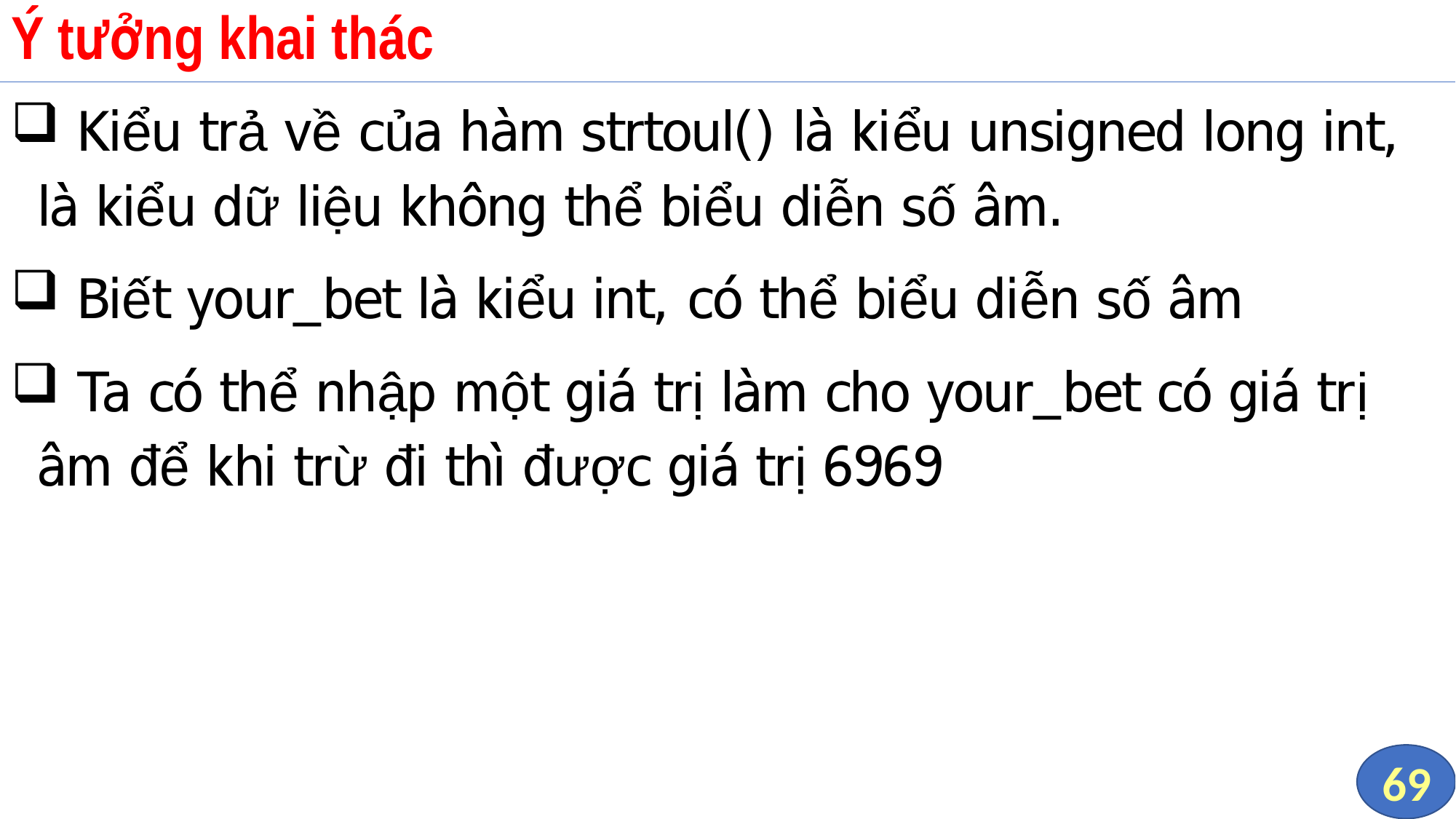

# Ý tưởng khai thác
 Kiểu trả về của hàm strtoul() là kiểu unsigned long int, là kiểu dữ liệu không thể biểu diễn số âm.
 Biết your_bet là kiểu int, có thể biểu diễn số âm
 Ta có thể nhập một giá trị làm cho your_bet có giá trị âm để khi trừ đi thì được giá trị 6969

69